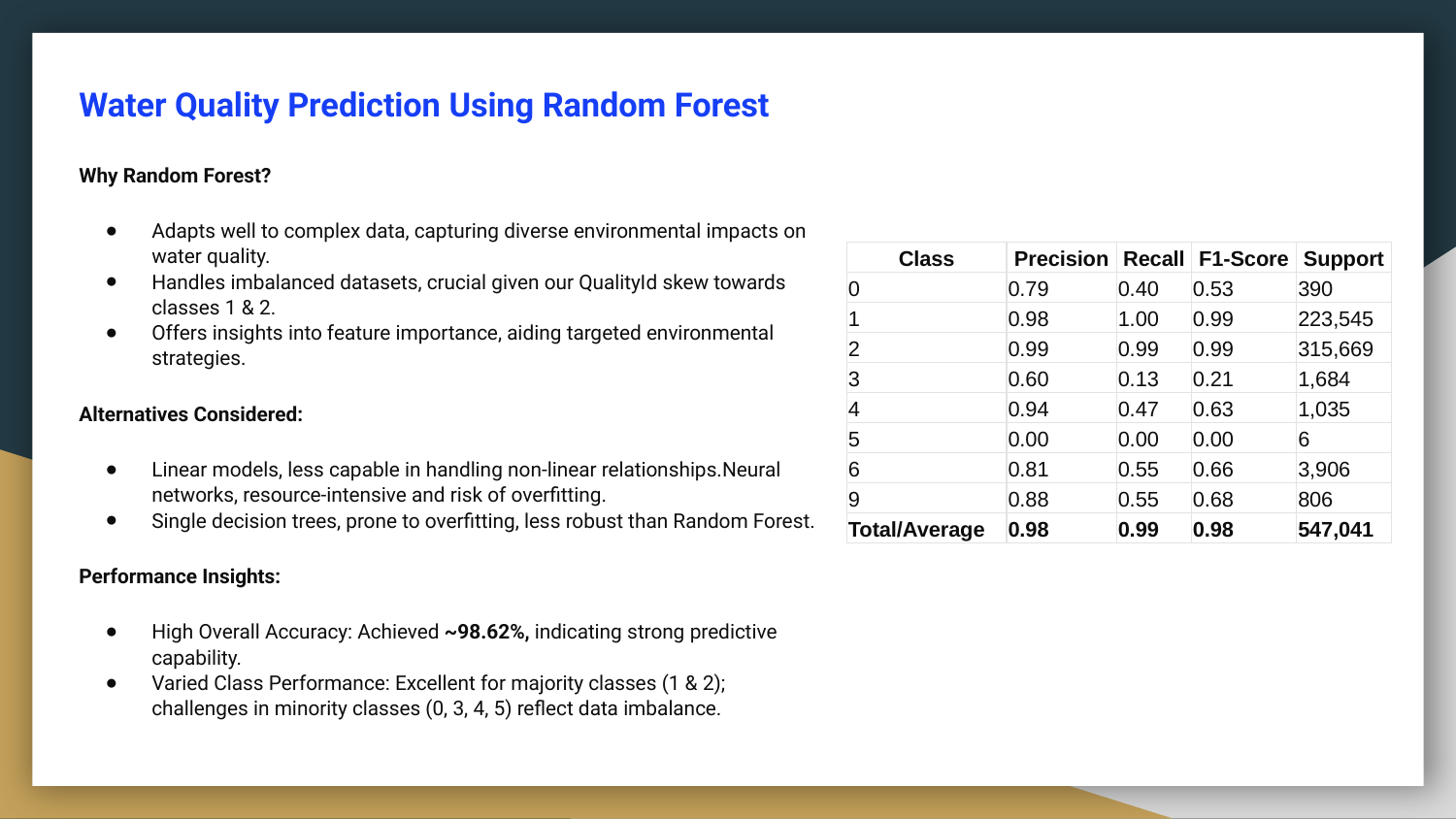

# Water Quality Prediction Using Random Forest

Why Random Forest?
Adapts well to complex data, capturing diverse environmental impacts on water quality.
Handles imbalanced datasets, crucial given our QualityId skew towards classes 1 & 2.
Offers insights into feature importance, aiding targeted environmental strategies.
Alternatives Considered:
Linear models, less capable in handling non-linear relationships.Neural networks, resource-intensive and risk of overfitting.
Single decision trees, prone to overfitting, less robust than Random Forest.
Performance Insights:
High Overall Accuracy: Achieved ~98.62%, indicating strong predictive capability.
Varied Class Performance: Excellent for majority classes (1 & 2); challenges in minority classes (0, 3, 4, 5) reflect data imbalance.

| Class | Precision | Recall | F1-Score | Support |
| --- | --- | --- | --- | --- |
| 0 | 0.79 | 0.40 | 0.53 | 390 |
| 1 | 0.98 | 1.00 | 0.99 | 223,545 |
| 2 | 0.99 | 0.99 | 0.99 | 315,669 |
| 3 | 0.60 | 0.13 | 0.21 | 1,684 |
| 4 | 0.94 | 0.47 | 0.63 | 1,035 |
| 5 | 0.00 | 0.00 | 0.00 | 6 |
| 6 | 0.81 | 0.55 | 0.66 | 3,906 |
| 9 | 0.88 | 0.55 | 0.68 | 806 |
| Total/Average | 0.98 | 0.99 | 0.98 | 547,041 |